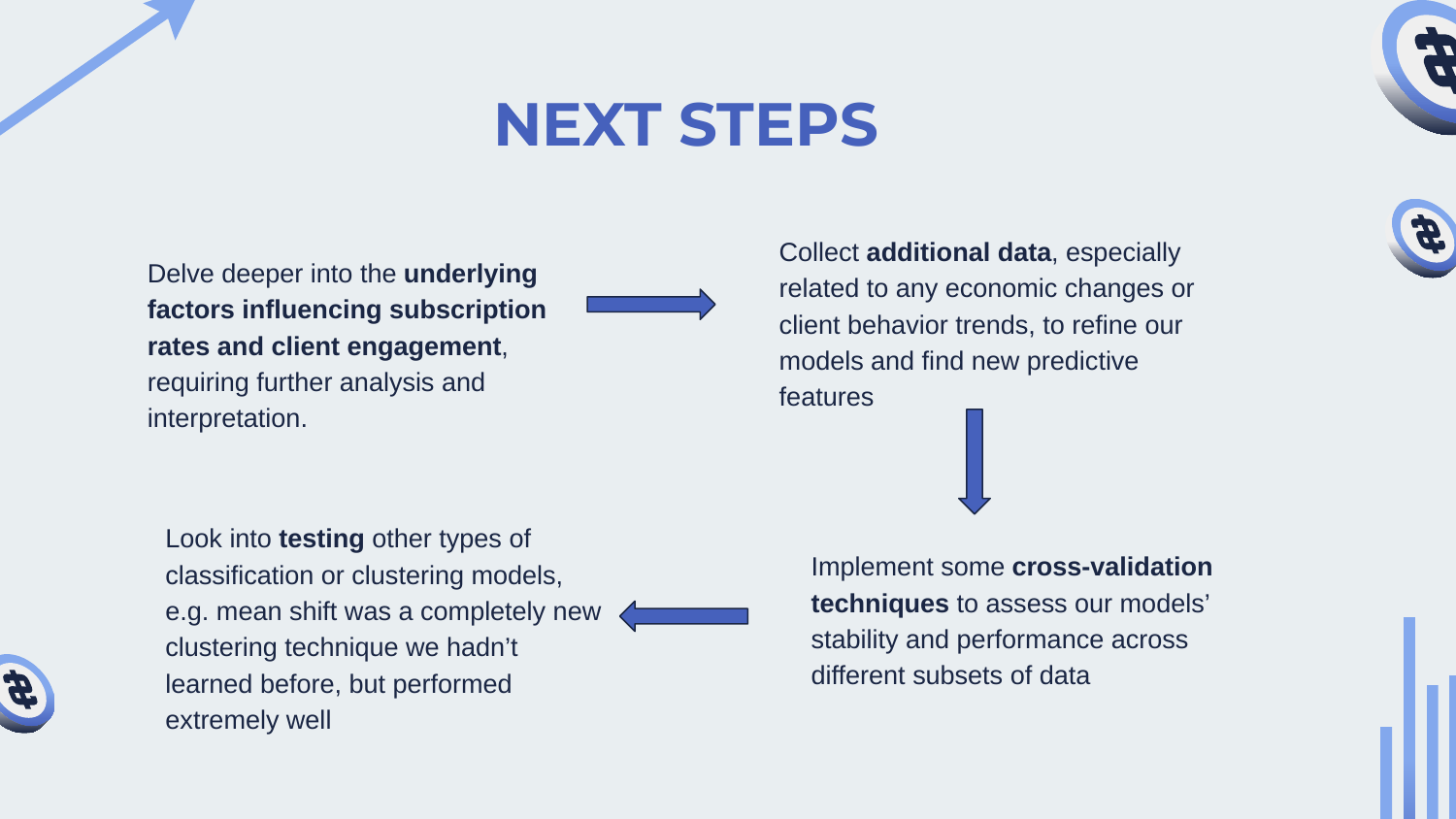

# NEXT STEPS
Collect additional data, especially related to any economic changes or client behavior trends, to refine our models and find new predictive features
Delve deeper into the underlying factors influencing subscription rates and client engagement, requiring further analysis and interpretation.

Look into testing other types of classification or clustering models, e.g. mean shift was a completely new clustering technique we hadn’t learned before, but performed extremely well
Implement some cross-validation techniques to assess our models’ stability and performance across different subsets of data